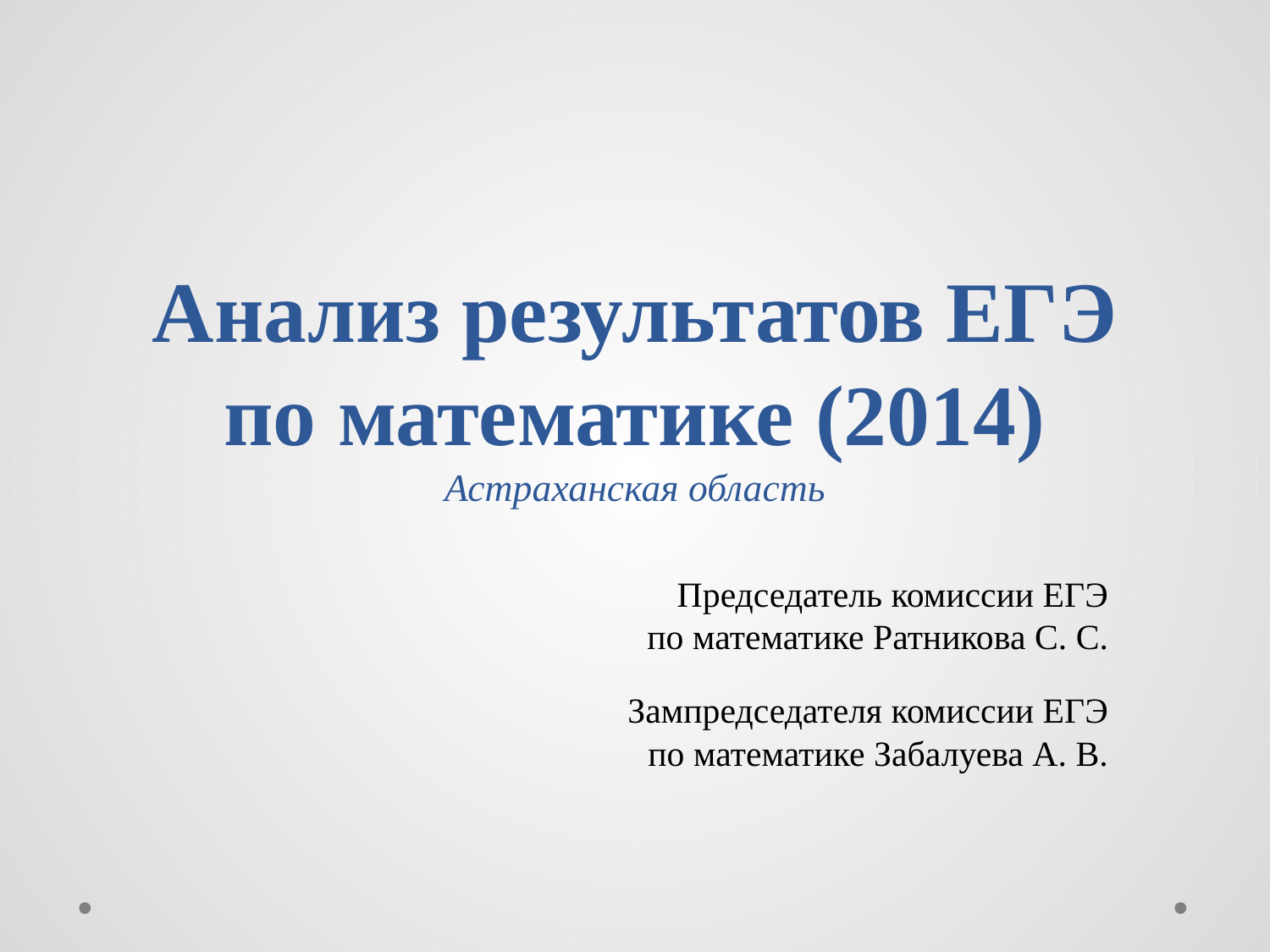

# Анализ результатов ЕГЭ по математике (2014) Астраханская область
Председатель комиссии ЕГЭ
по математике Ратникова С. С.
Зампредседателя комиссии ЕГЭ
по математике Забалуева А. В.